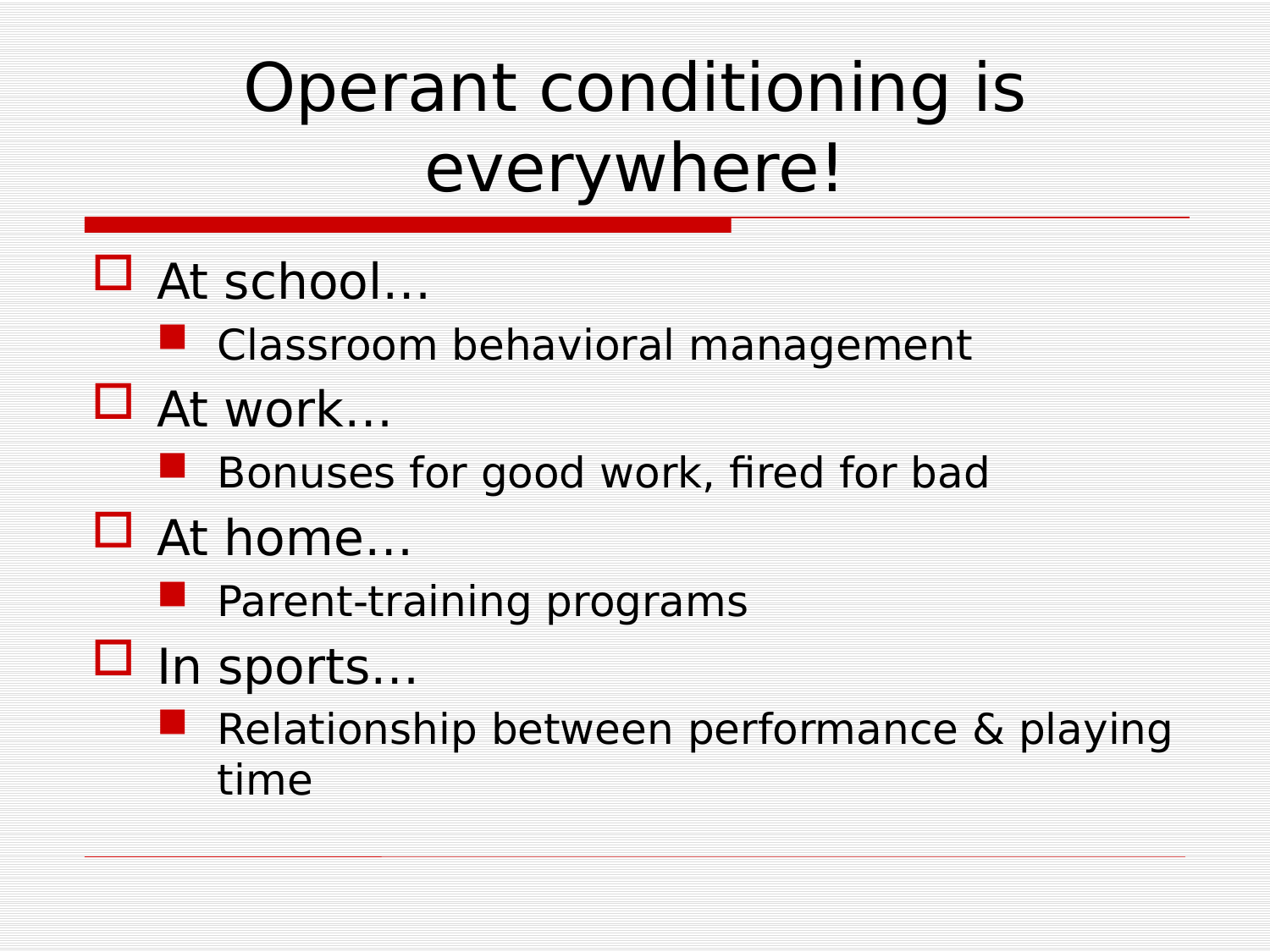

# Operant conditioning is everywhere!
At school…
Classroom behavioral management
At work…
Bonuses for good work, fired for bad
At home…
Parent-training programs
In sports…
Relationship between performance & playing time